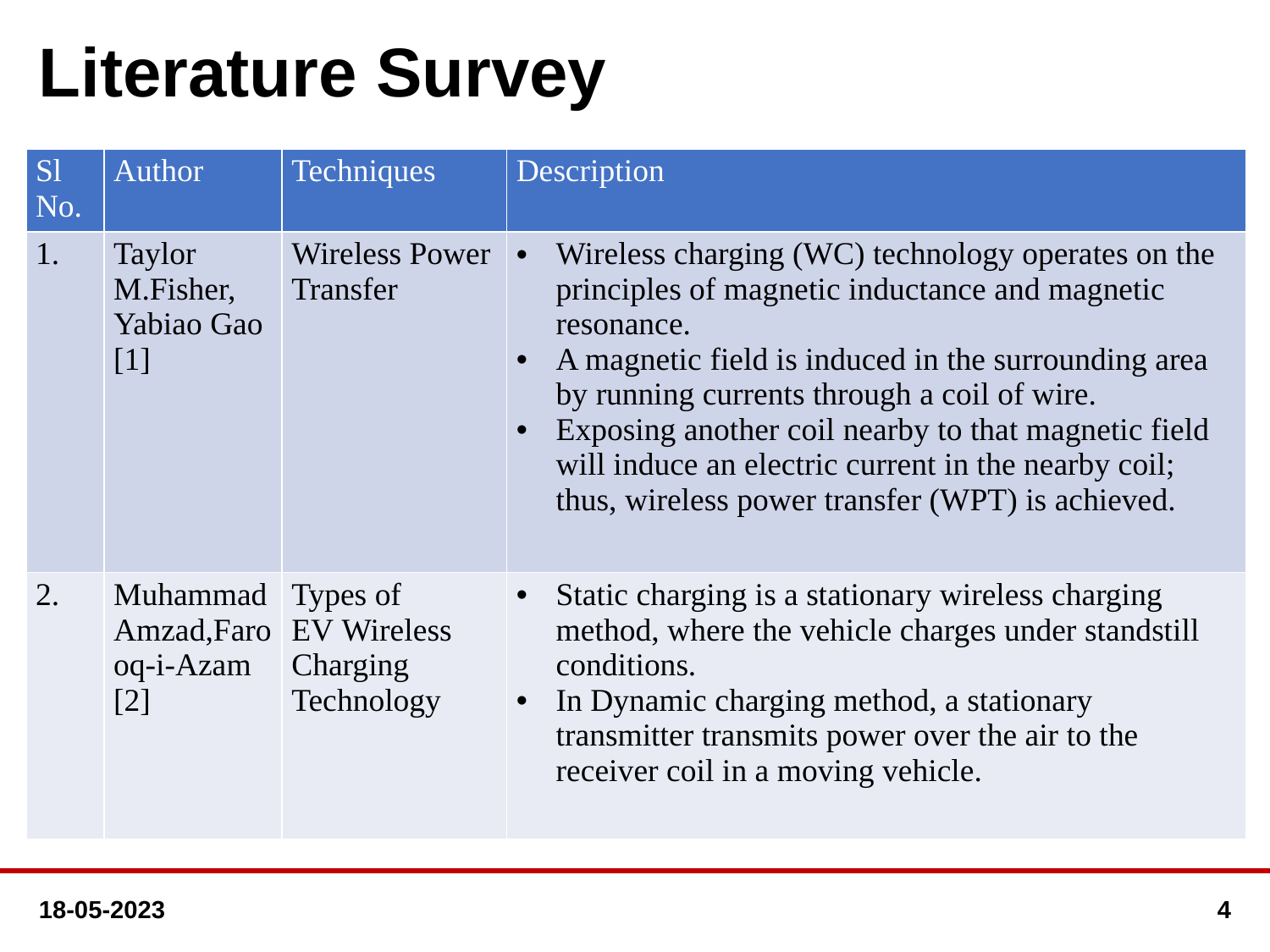

# Literature Survey
| Sl No. | Author | Techniques | Description |
| --- | --- | --- | --- |
| 1. | Taylor M.Fisher, Yabiao Gao [1] | Wireless Power Transfer | Wireless charging (WC) technology operates on the principles of magnetic inductance and magnetic resonance. A magnetic field is induced in the surrounding area by running currents through a coil of wire. Exposing another coil nearby to that magnetic field will induce an electric current in the nearby coil; thus, wireless power transfer (WPT) is achieved. |
| 2. | Muhammad Amzad,Farooq-i-Azam [2] | Types of EV Wireless Charging Technology | Static charging is a stationary wireless charging method, where the vehicle charges under standstill conditions. In Dynamic charging method, a stationary transmitter transmits power over the air to the receiver coil in a moving vehicle. |
18-05-2023
4